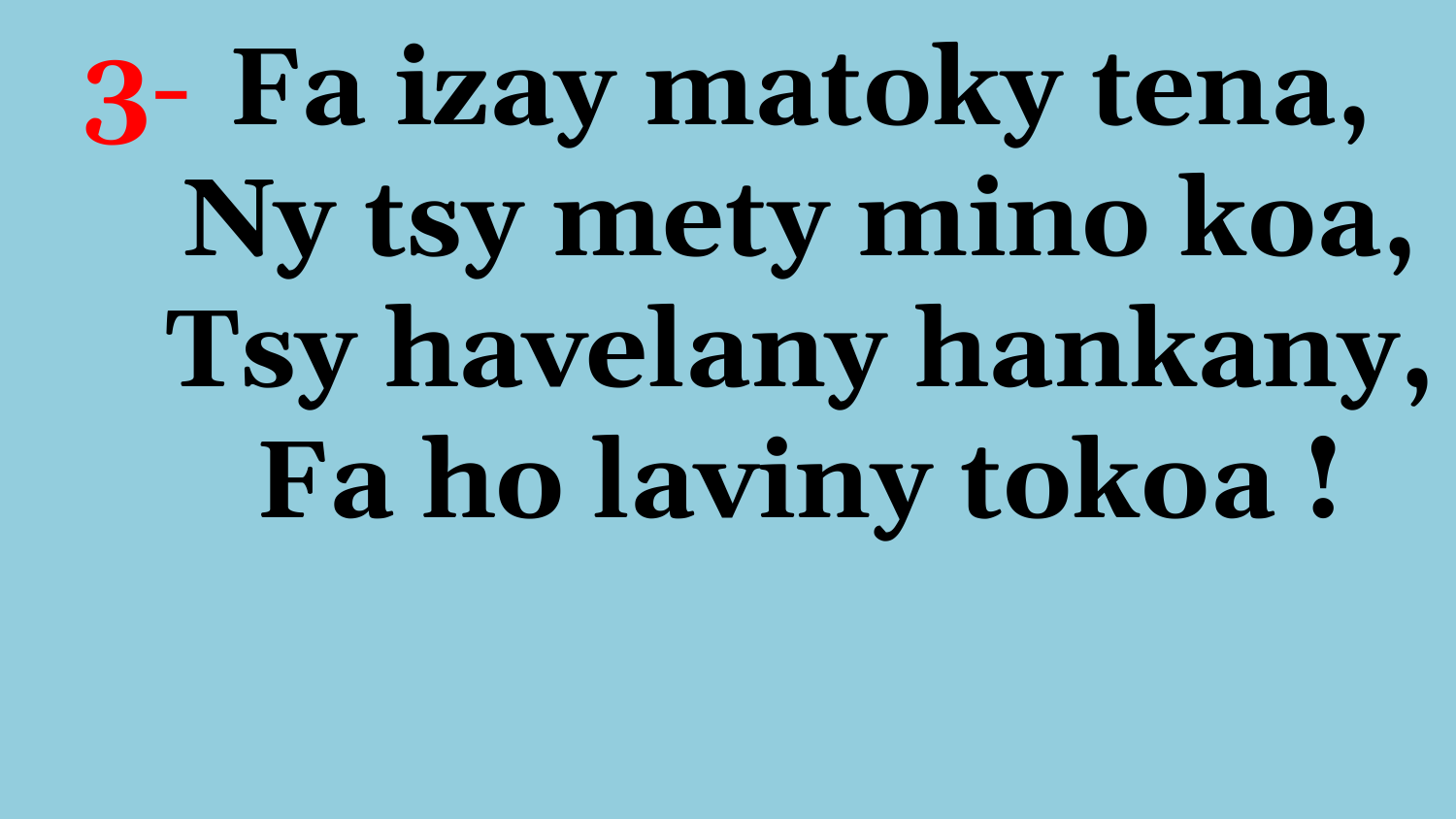

# 3- 	Fa izay matoky tena, Ny tsy mety mino koa, Tsy havelany hankany, Fa ho laviny tokoa !